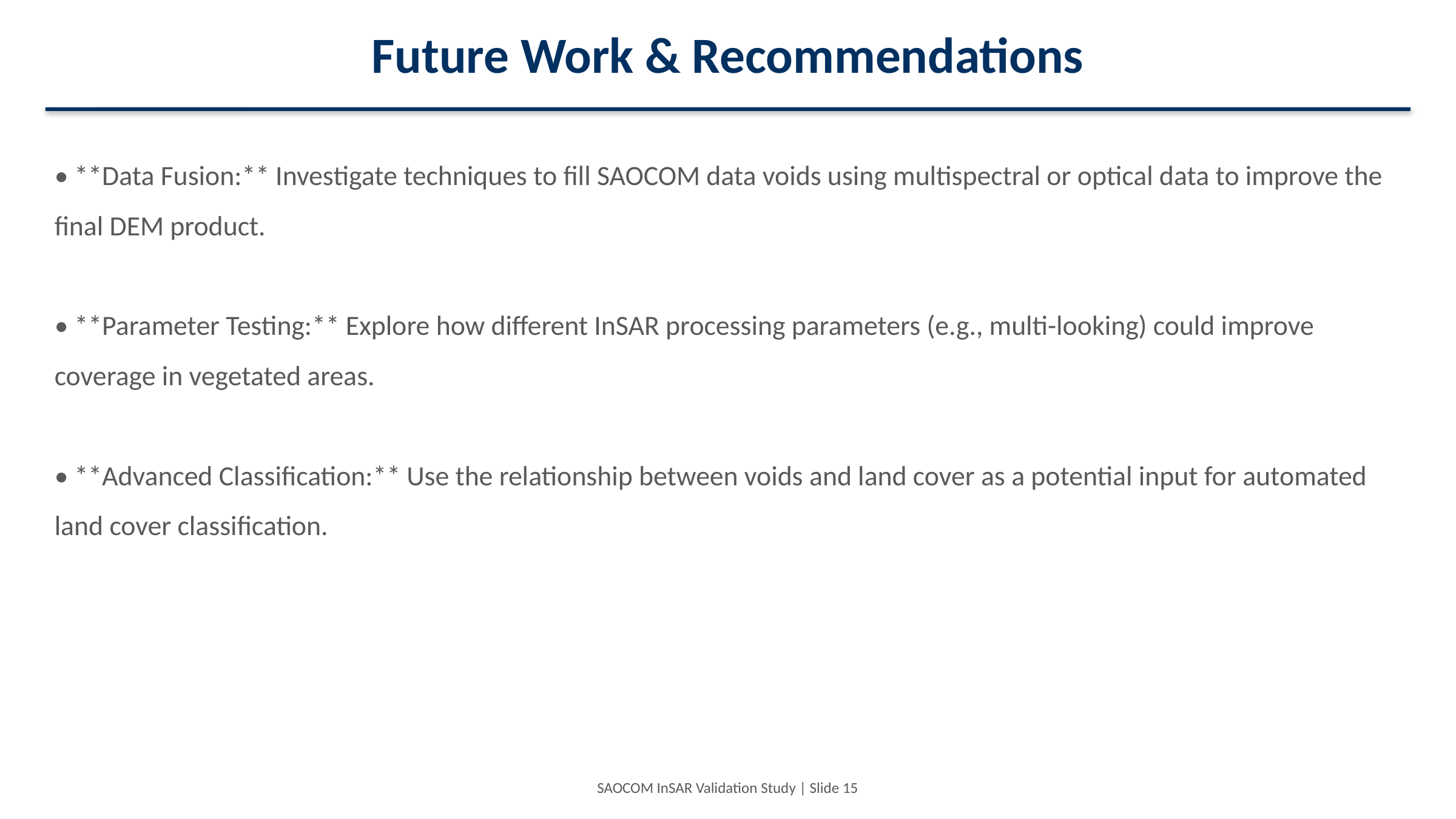

Future Work & Recommendations

• **Data Fusion:** Investigate techniques to fill SAOCOM data voids using multispectral or optical data to improve the final DEM product.
• **Parameter Testing:** Explore how different InSAR processing parameters (e.g., multi-looking) could improve coverage in vegetated areas.
• **Advanced Classification:** Use the relationship between voids and land cover as a potential input for automated land cover classification.
SAOCOM InSAR Validation Study | Slide 15